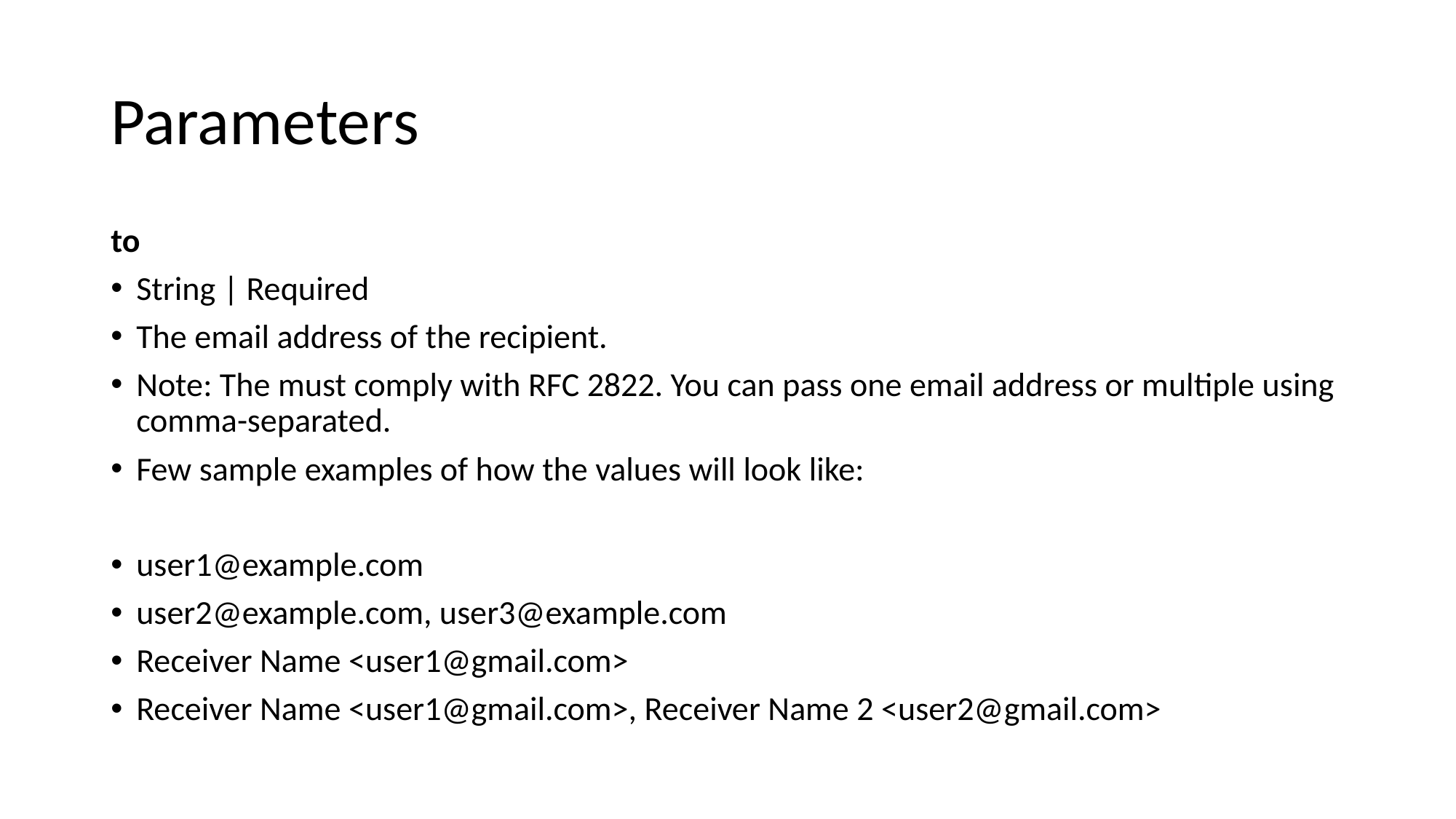

# Parameters
to
String | Required
The email address of the recipient.
Note: The must comply with RFC 2822. You can pass one email address or multiple using comma-separated.
Few sample examples of how the values will look like:

user1@example.com
user2@example.com, user3@example.com
Receiver Name <user1@gmail.com>
Receiver Name <user1@gmail.com>, Receiver Name 2 <user2@gmail.com>